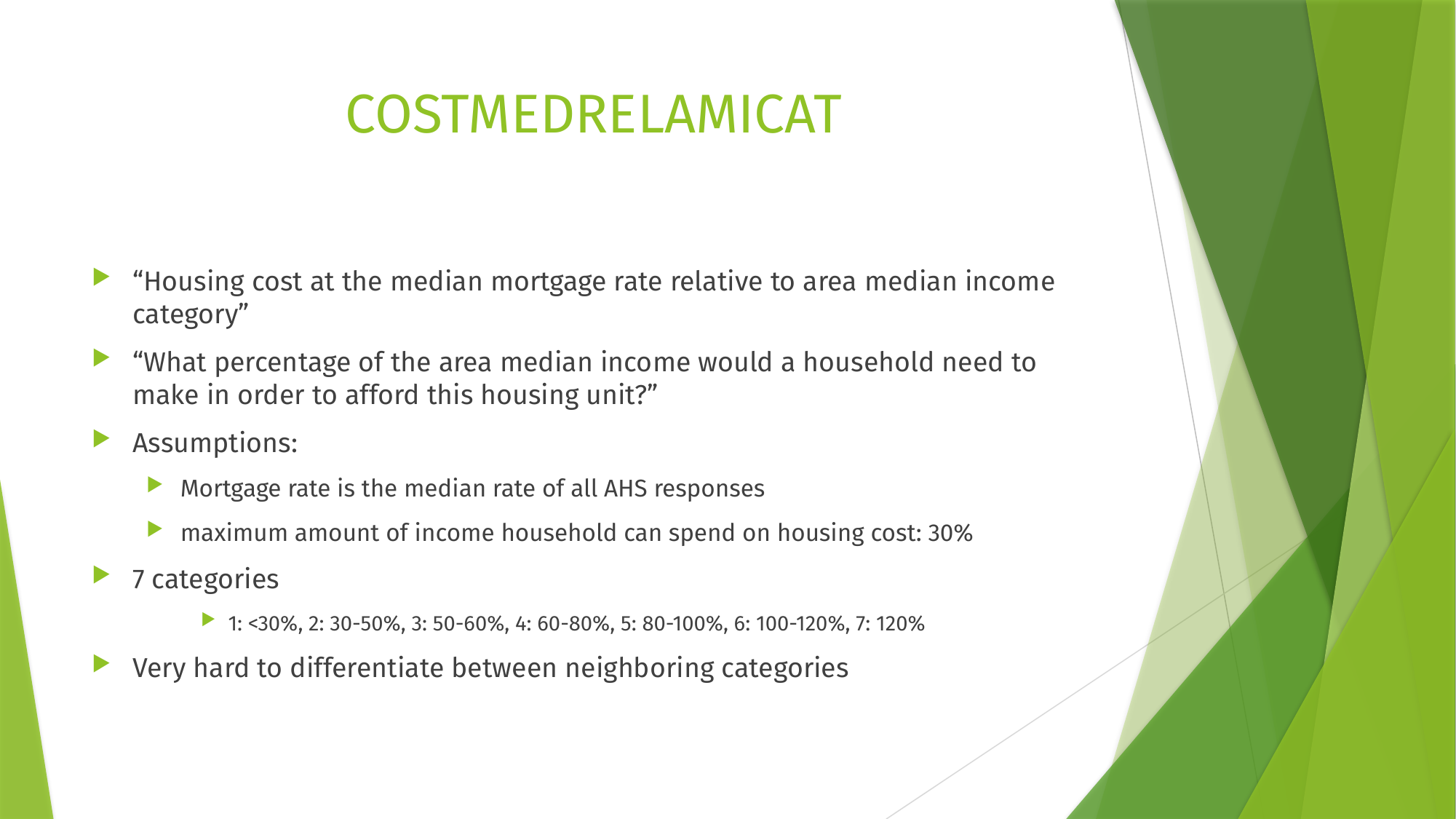

# COSTMEDRELAMICAT
“Housing cost at the median mortgage rate relative to area median income category”
“What percentage of the area median income would a household need to make in order to afford this housing unit?”
Assumptions:
Mortgage rate is the median rate of all AHS responses
maximum amount of income household can spend on housing cost: 30%
7 categories
1: <30%, 2: 30-50%, 3: 50-60%, 4: 60-80%, 5: 80-100%, 6: 100-120%, 7: 120%
Very hard to differentiate between neighboring categories